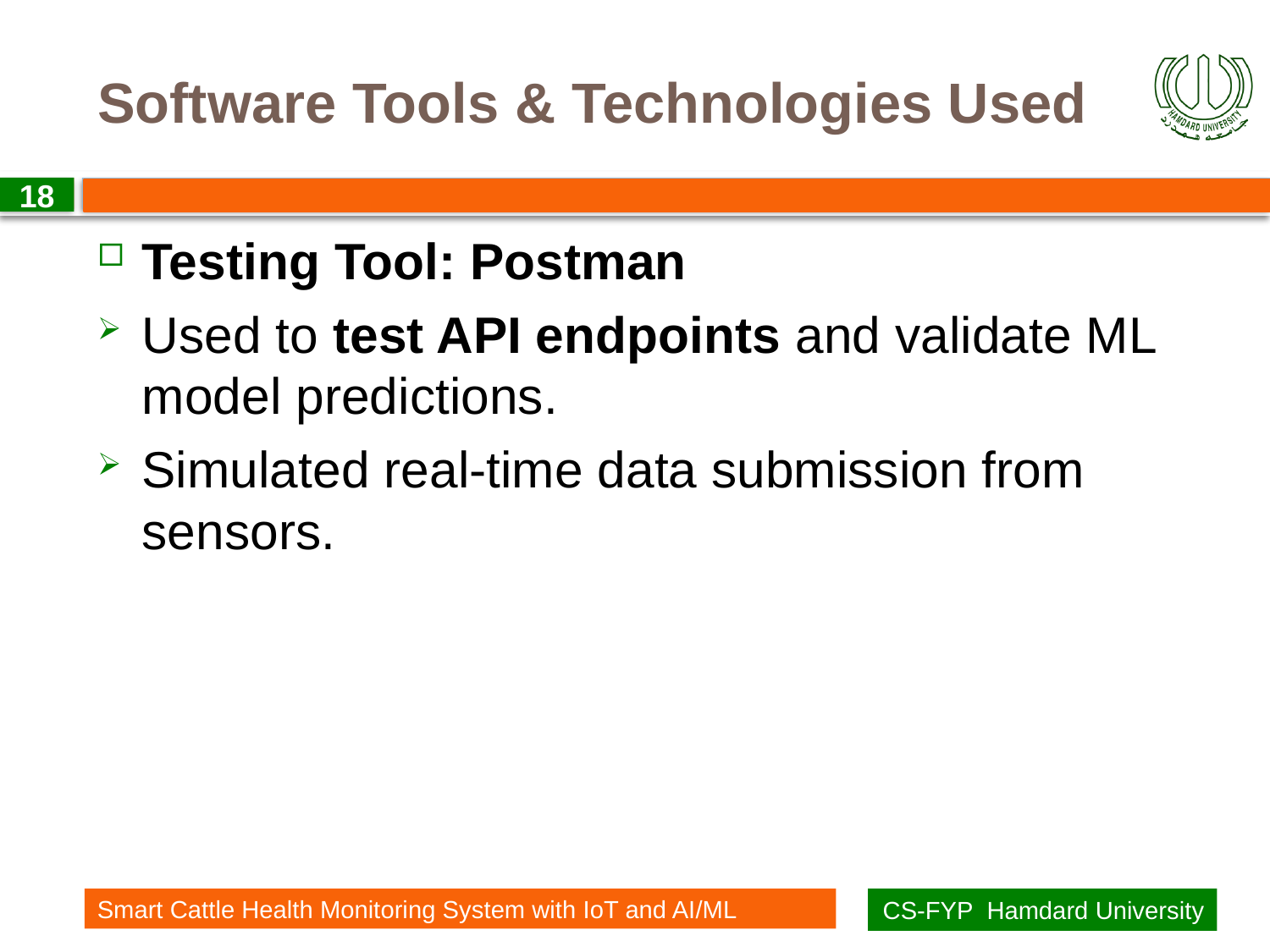

# Software Tools & Technologies Used
18
Testing Tool: Postman
Used to test API endpoints and validate ML model predictions.
Simulated real-time data submission from sensors.

Smart Cattle Health Monitoring System with IoT and AI/ML
CS-FYP  Hamdard University